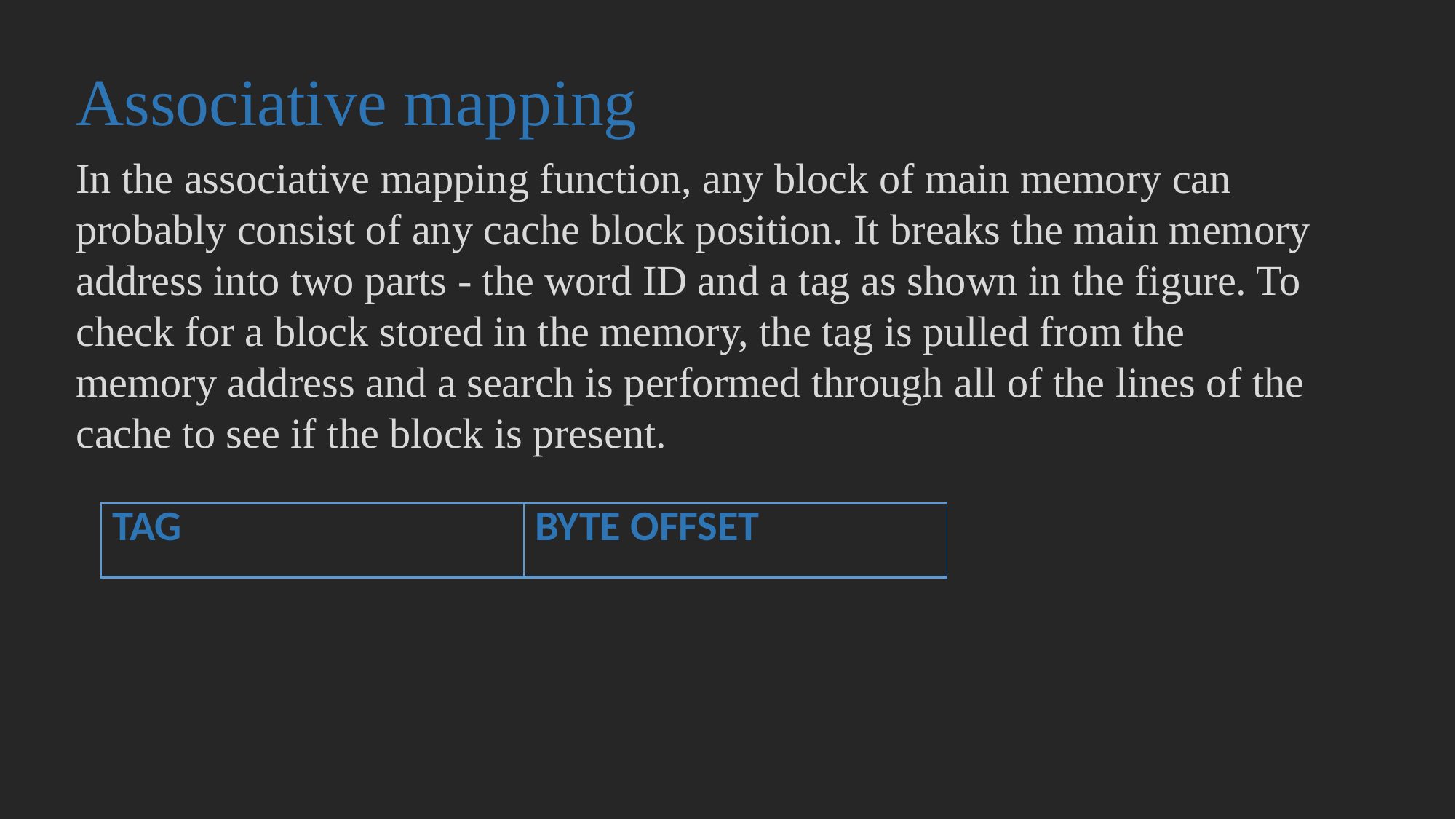

Associative mapping
In the associative mapping function, any block of main memory can probably consist of any cache block position. It breaks the main memory address into two parts - the word ID and a tag as shown in the figure. To check for a block stored in the memory, the tag is pulled from the memory address and a search is performed through all of the lines of the cache to see if the block is present.

| TAG | BYTE OFFSET |
| --- | --- |